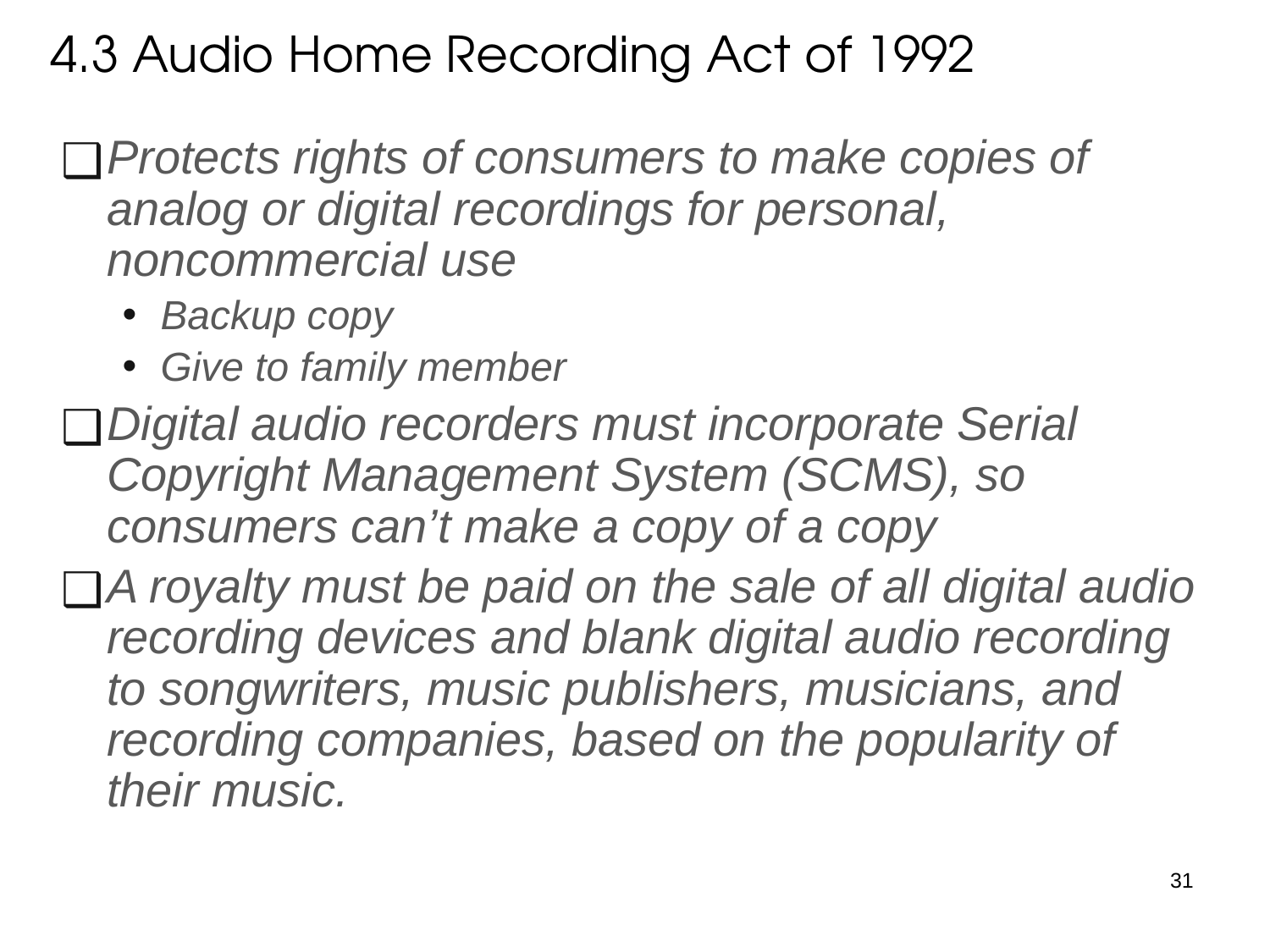

# 4.3 Audio Home Recording Act of 1992
Protects rights of consumers to make copies of analog or digital recordings for personal, noncommercial use
Backup copy
Give to family member
Digital audio recorders must incorporate Serial Copyright Management System (SCMS), so consumers can’t make a copy of a copy
A royalty must be paid on the sale of all digital audio recording devices and blank digital audio recording to songwriters, music publishers, musicians, and recording companies, based on the popularity of their music.
31